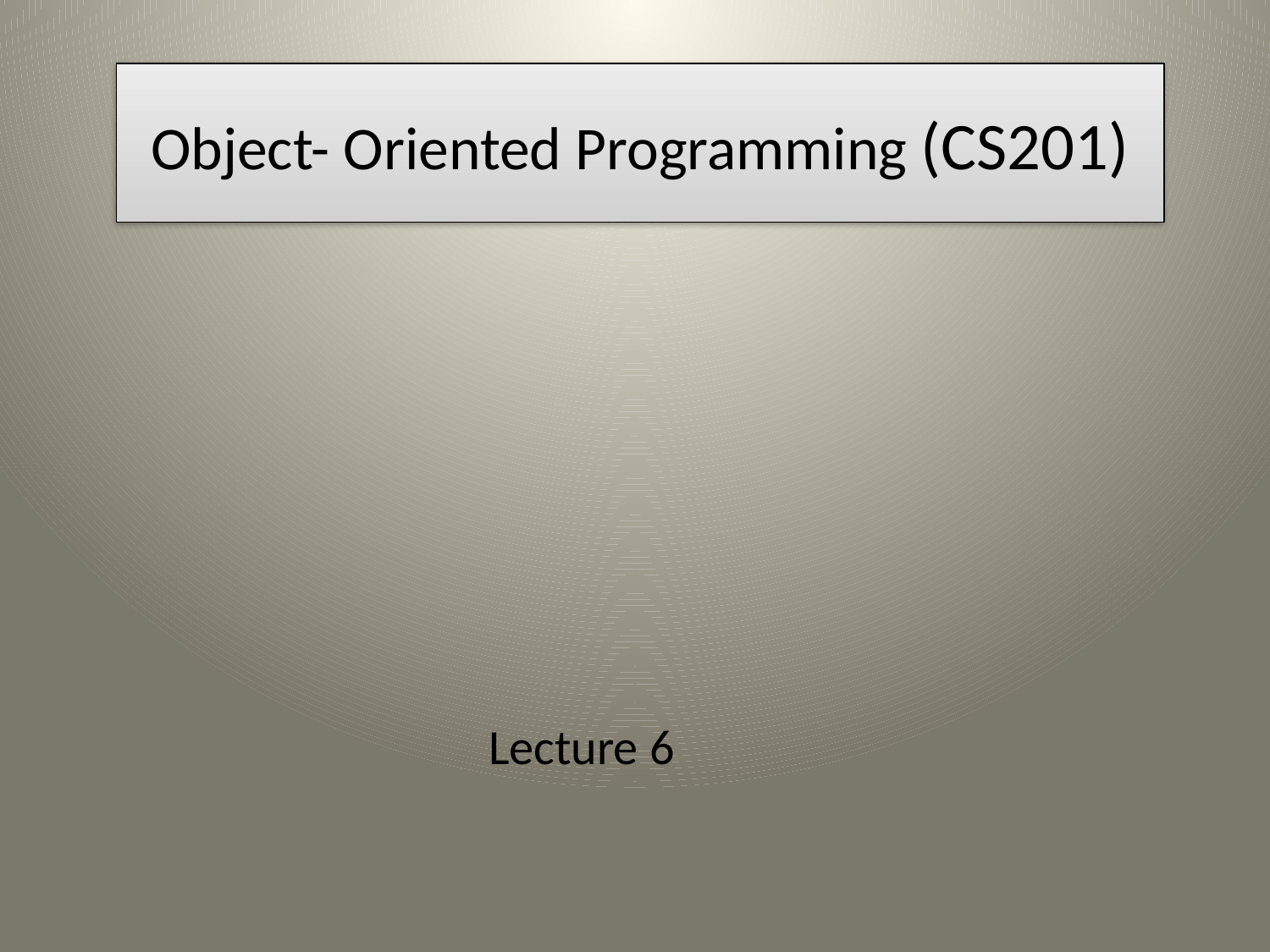

Object- Oriented Programming (CS201)
Lecture 6
1